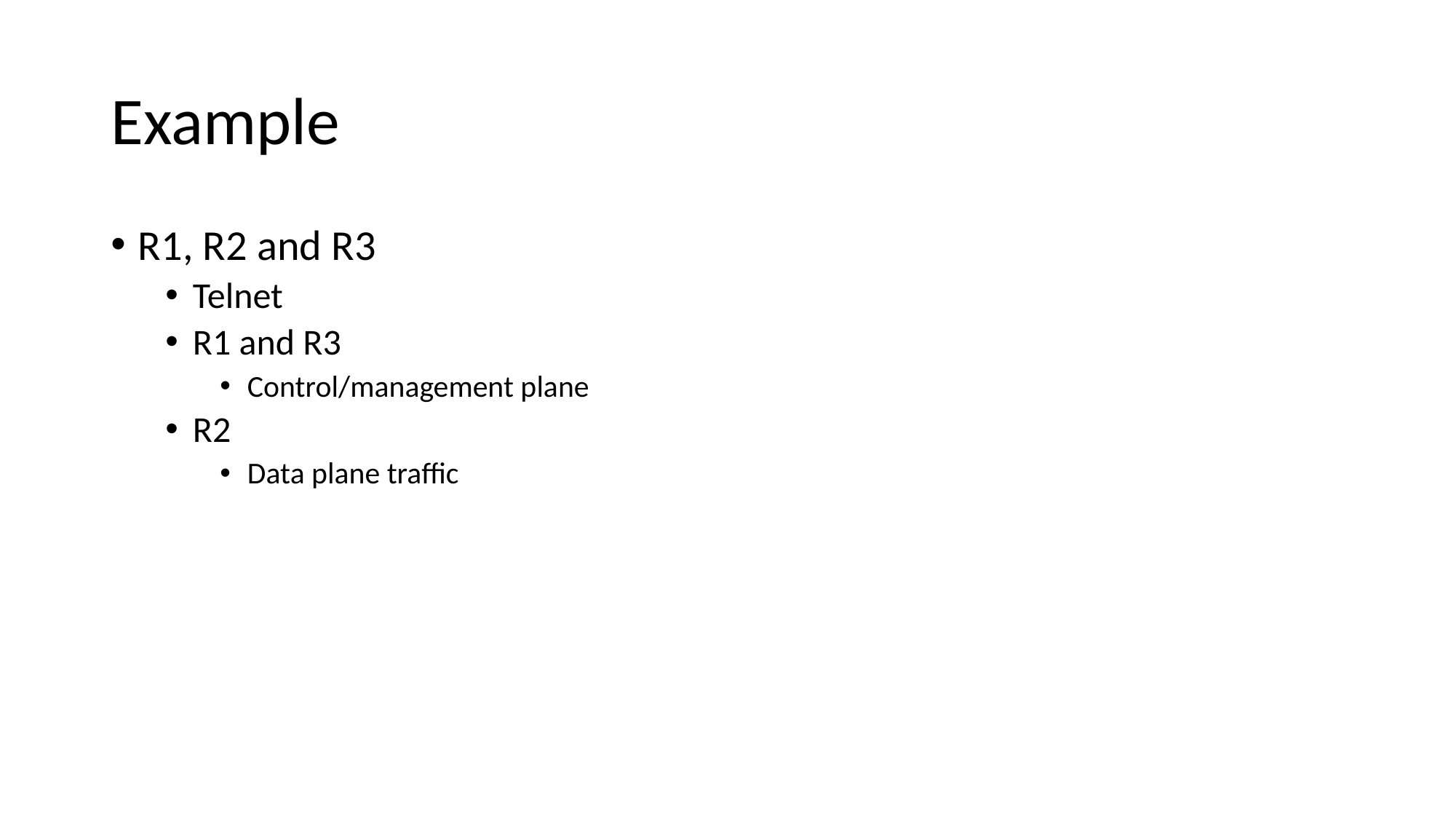

# Example
R1, R2 and R3
Telnet
R1 and R3
Control/management plane
R2
Data plane traffic